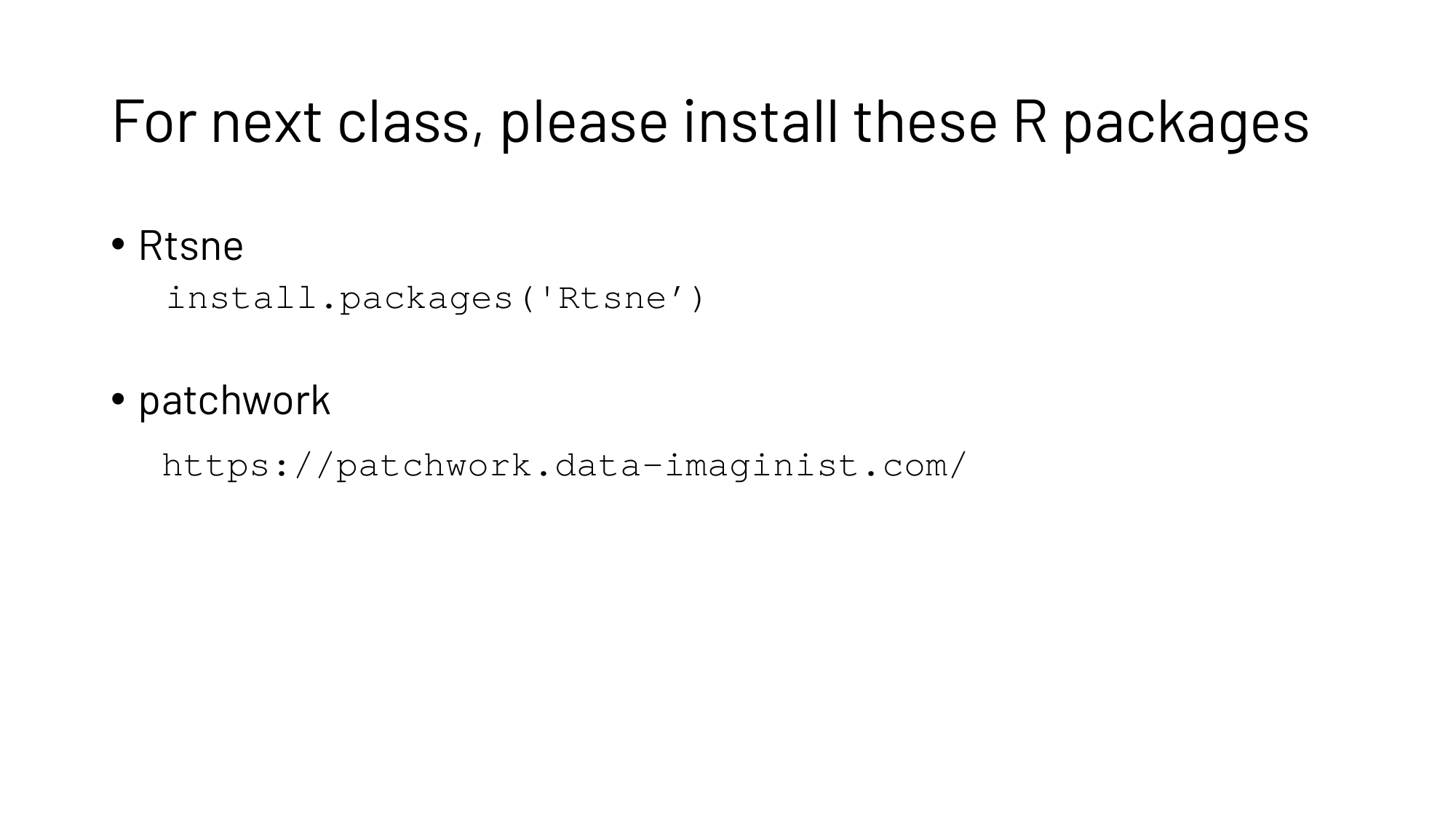

# For next class, please install these R packages
Rtsne
install.packages('Rtsne’)

patchwork
  https://patchwork.data-imaginist.com/